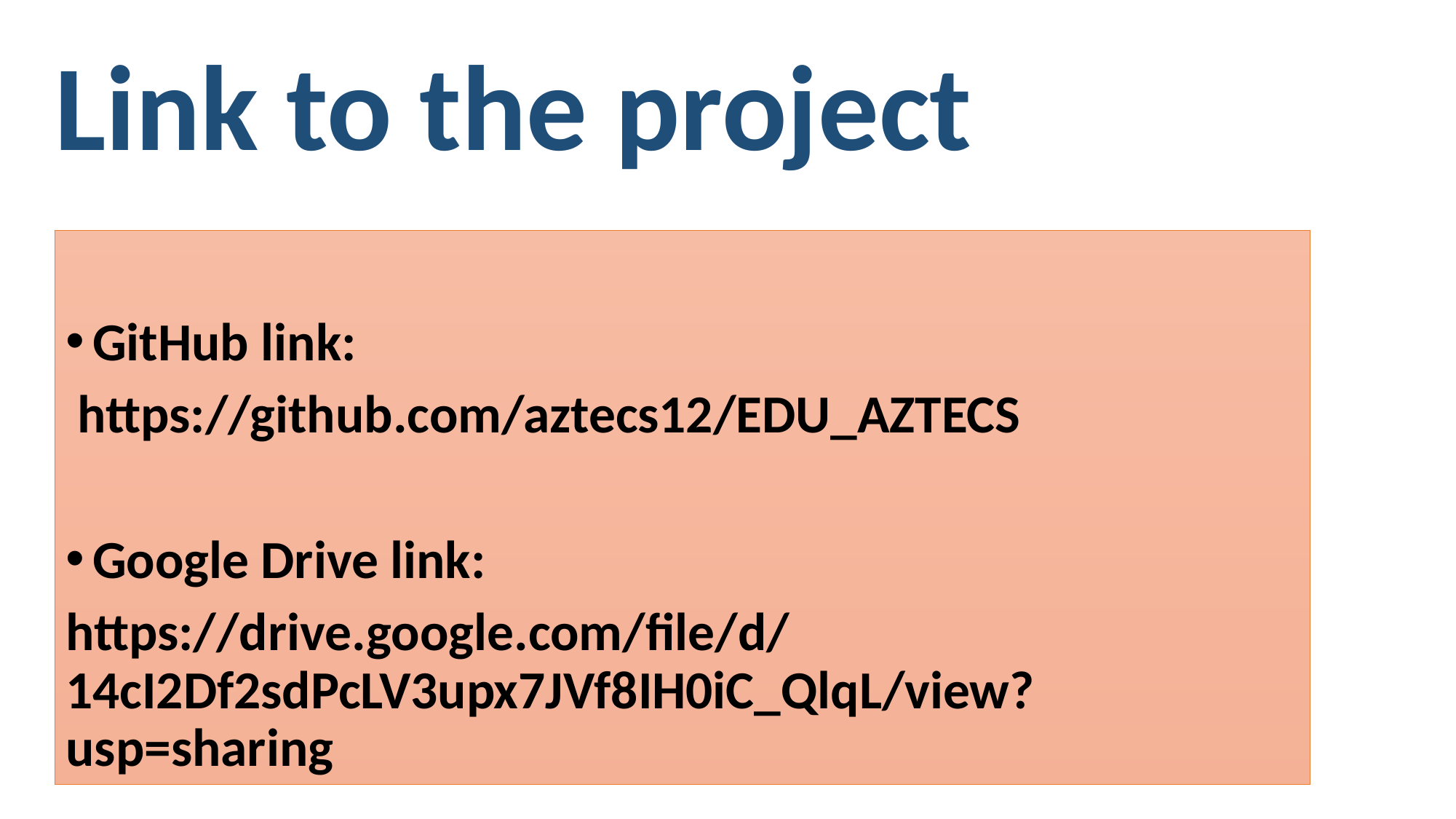

Link to the project

GitHub link:
 https://github.com/aztecs12/EDU_AZTECS

Google Drive link:
https://drive.google.com/file/d/14cI2Df2sdPcLV3upx7JVf8IH0iC_QlqL/view?usp=sharing